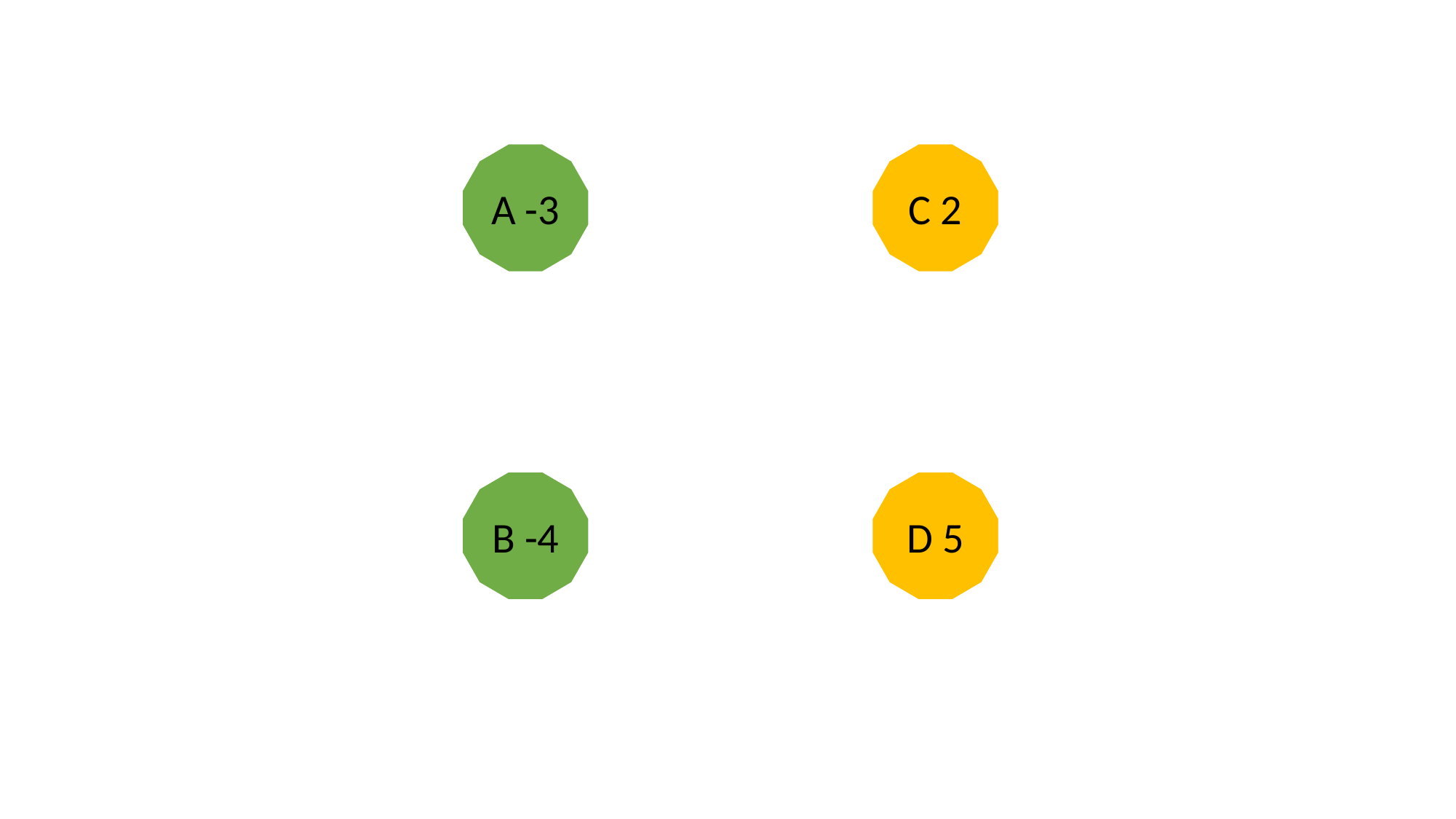

A -3
C 2
D 5
B -4